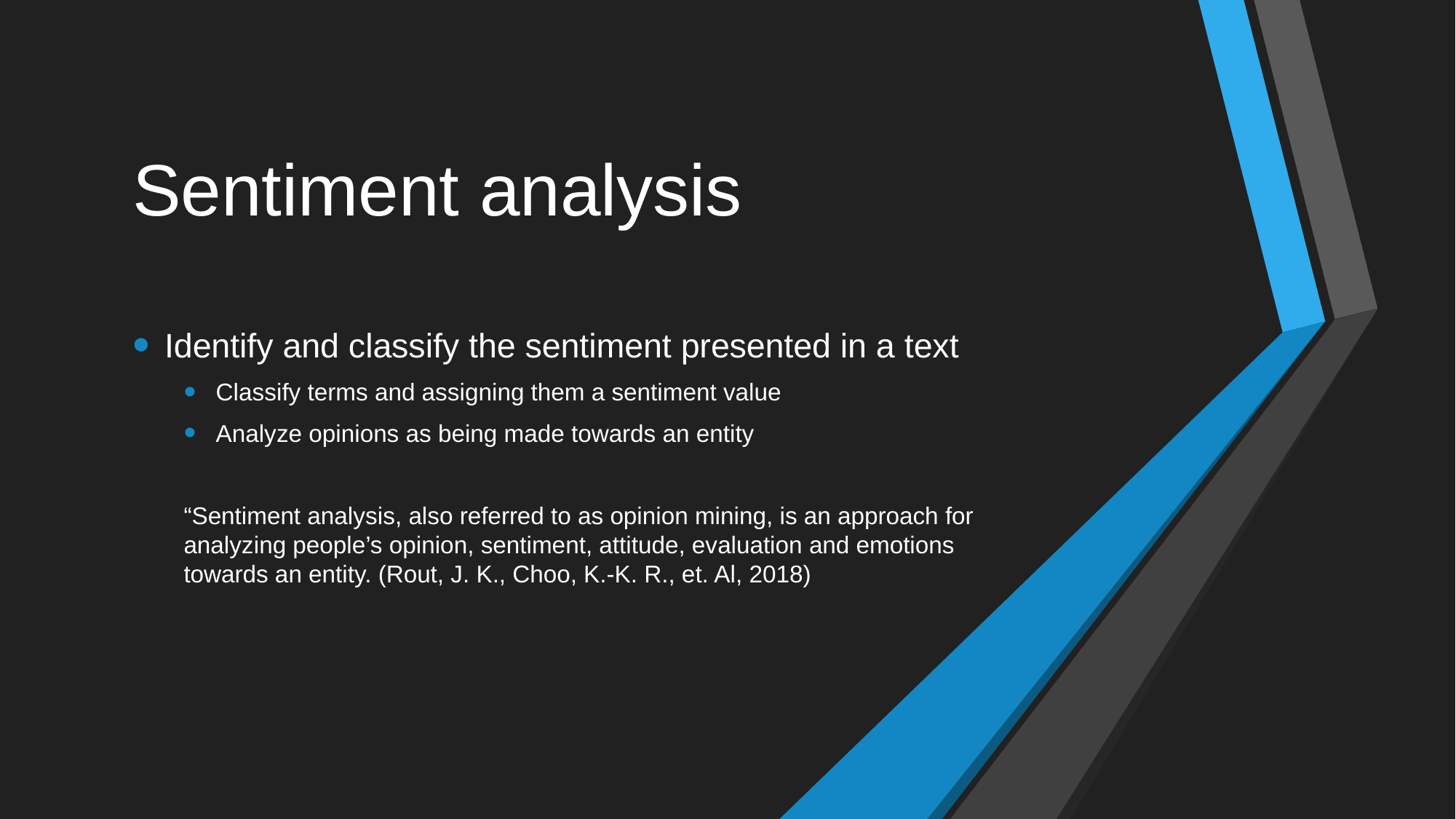

# Sentiment analysis
Identify and classify the sentiment presented in a text
Classify terms and assigning them a sentiment value
Analyze opinions as being made towards an entity

“Sentiment analysis, also referred to as opinion mining, is an approach for analyzing people’s opinion, sentiment, attitude, evaluation and emotions towards an entity. (Rout, J. K., Choo, K.-K. R., et. Al, 2018)